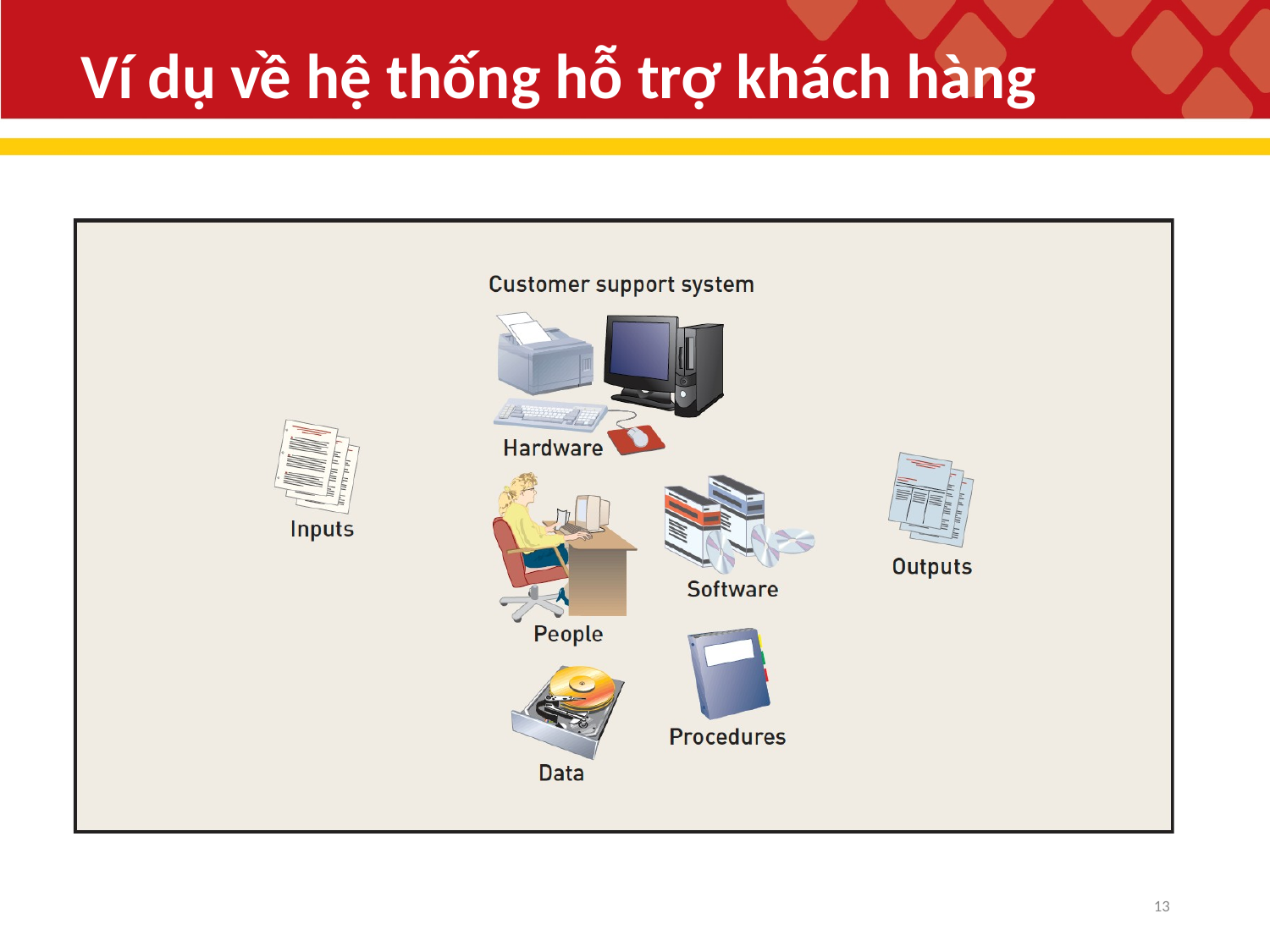

# Ví dụ về hệ thống hỗ trợ khách hàng

13